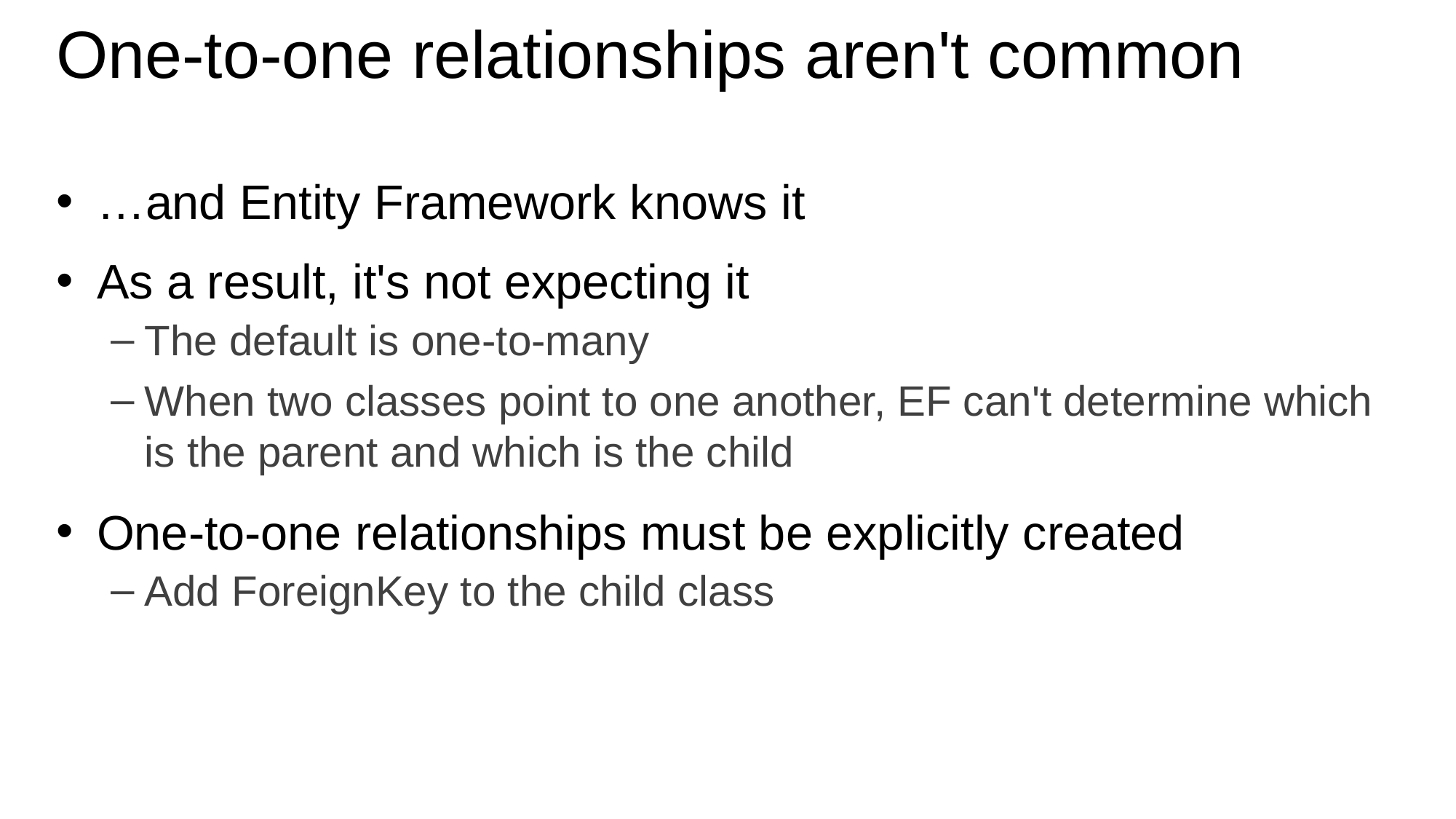

# One-to-one relationships aren't common
…and Entity Framework knows it
As a result, it's not expecting it
The default is one-to-many
When two classes point to one another, EF can't determine which is the parent and which is the child
One-to-one relationships must be explicitly created
Add ForeignKey to the child class